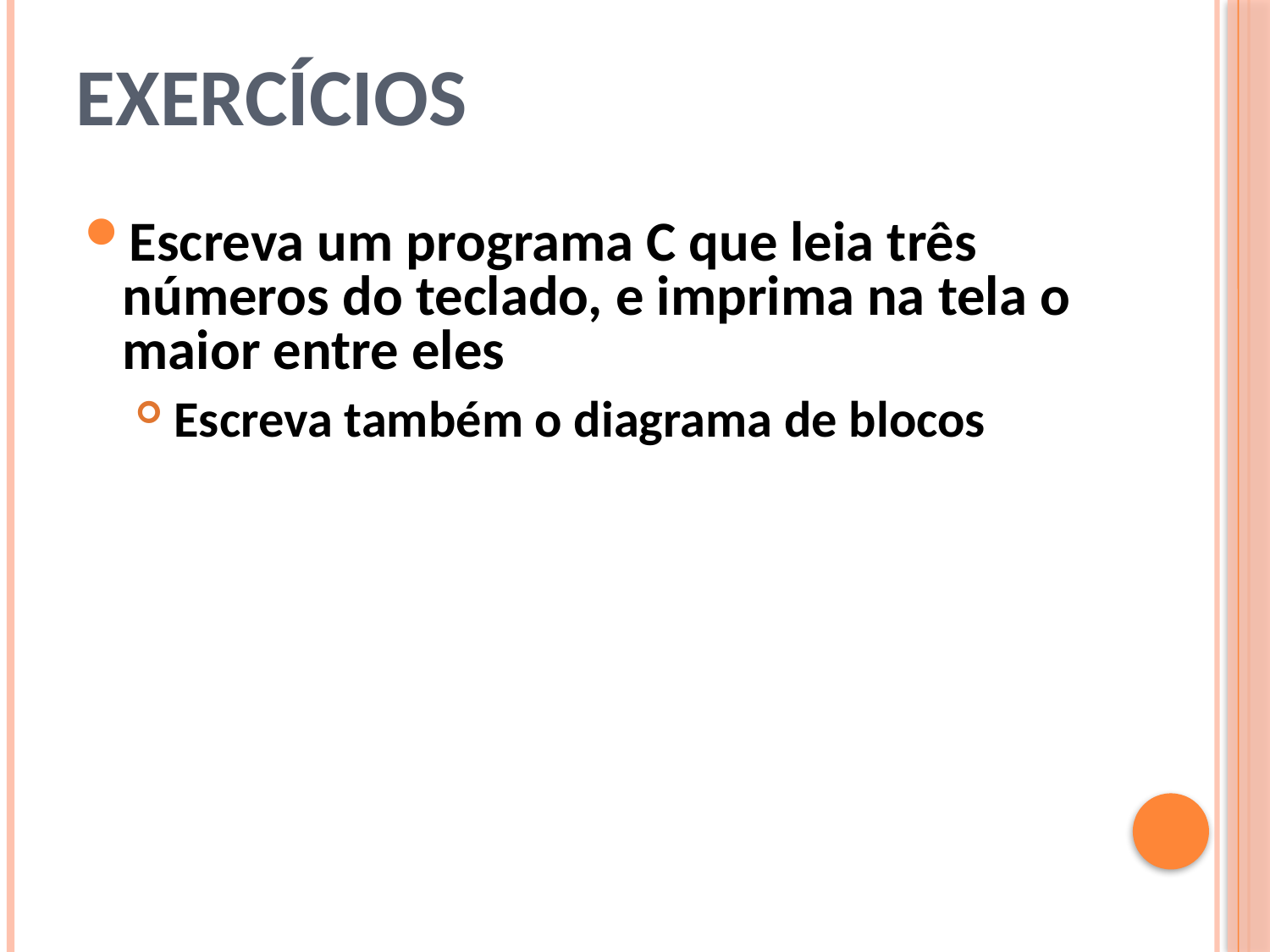

# Exercícios
Escreva um programa C que leia três  números do teclado, e imprima na tela o maior entre eles
 Escreva também o diagrama de blocos